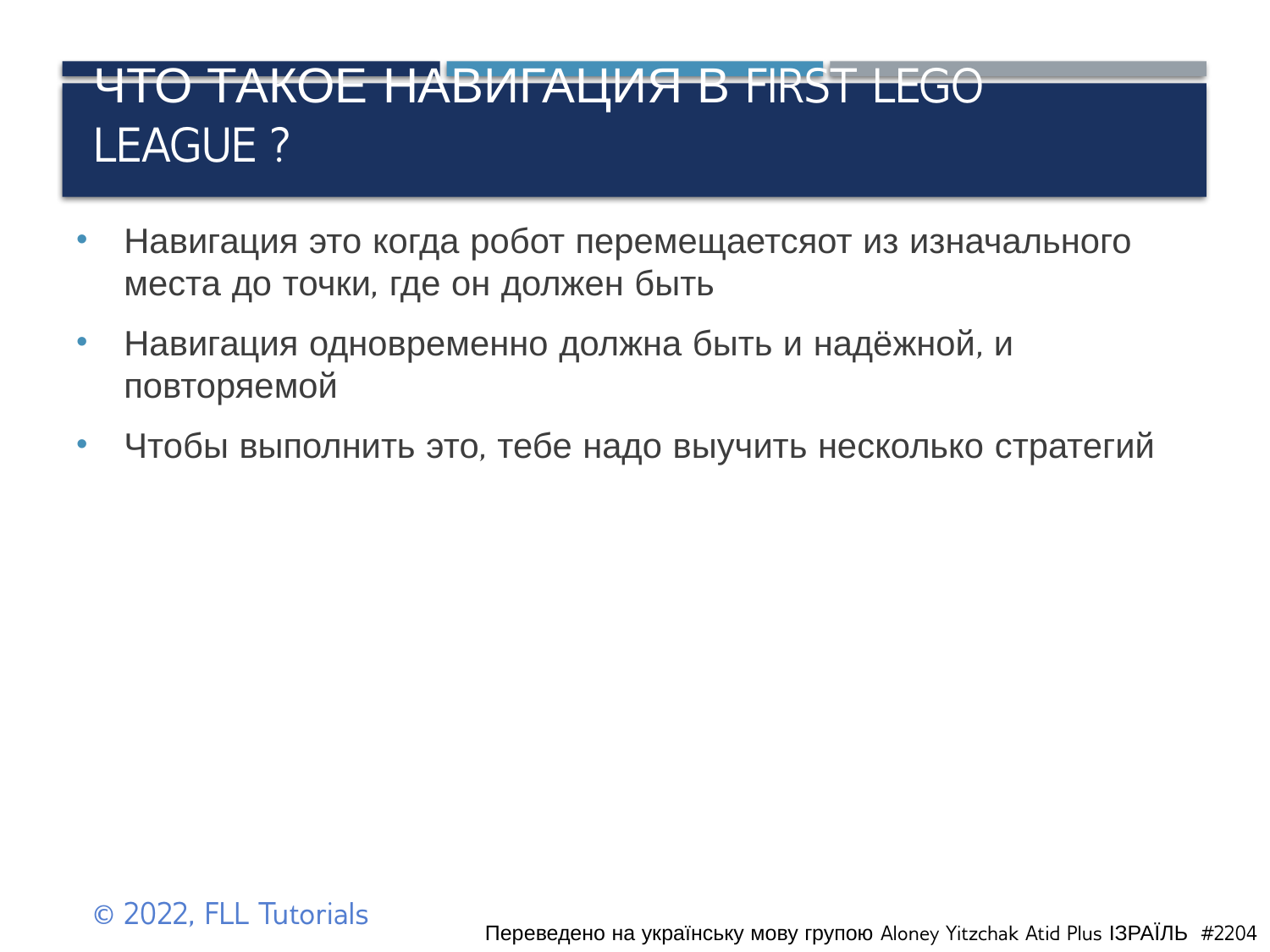

# Что такое навигация в first lego league ?
Навигация это когда робот перемещаетсяот из изначального места до точки, где он должен быть
Навигация одновременно должна быть и надёжной, и повторяемой
Чтобы выполнить это, тебе надо выучить несколько стратегий
© 2022, FLL Tutorials
Переведено на українську мову групою Aloney Yitzchak Atid Plus ІЗРАЇЛЬ  #2204